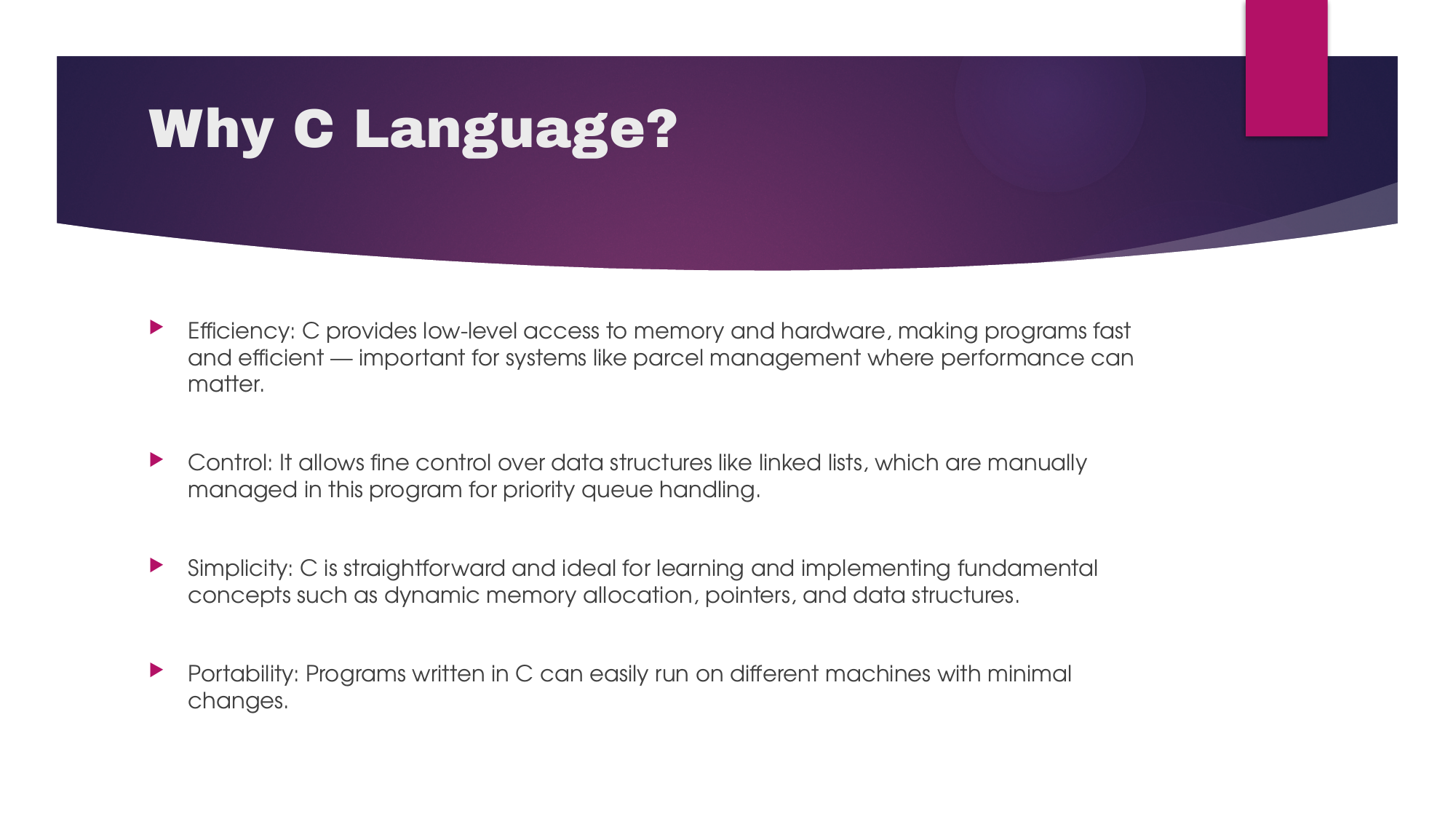

# Why C Language?
Efficiency: C provides low-level access to memory and hardware, making programs fast and efficient — important for systems like parcel management where performance can matter.

Control: It allows fine control over data structures like linked lists, which are manually managed in this program for priority queue handling.

Simplicity: C is straightforward and ideal for learning and implementing fundamental concepts such as dynamic memory allocation, pointers, and data structures.

Portability: Programs written in C can easily run on different machines with minimal changes.